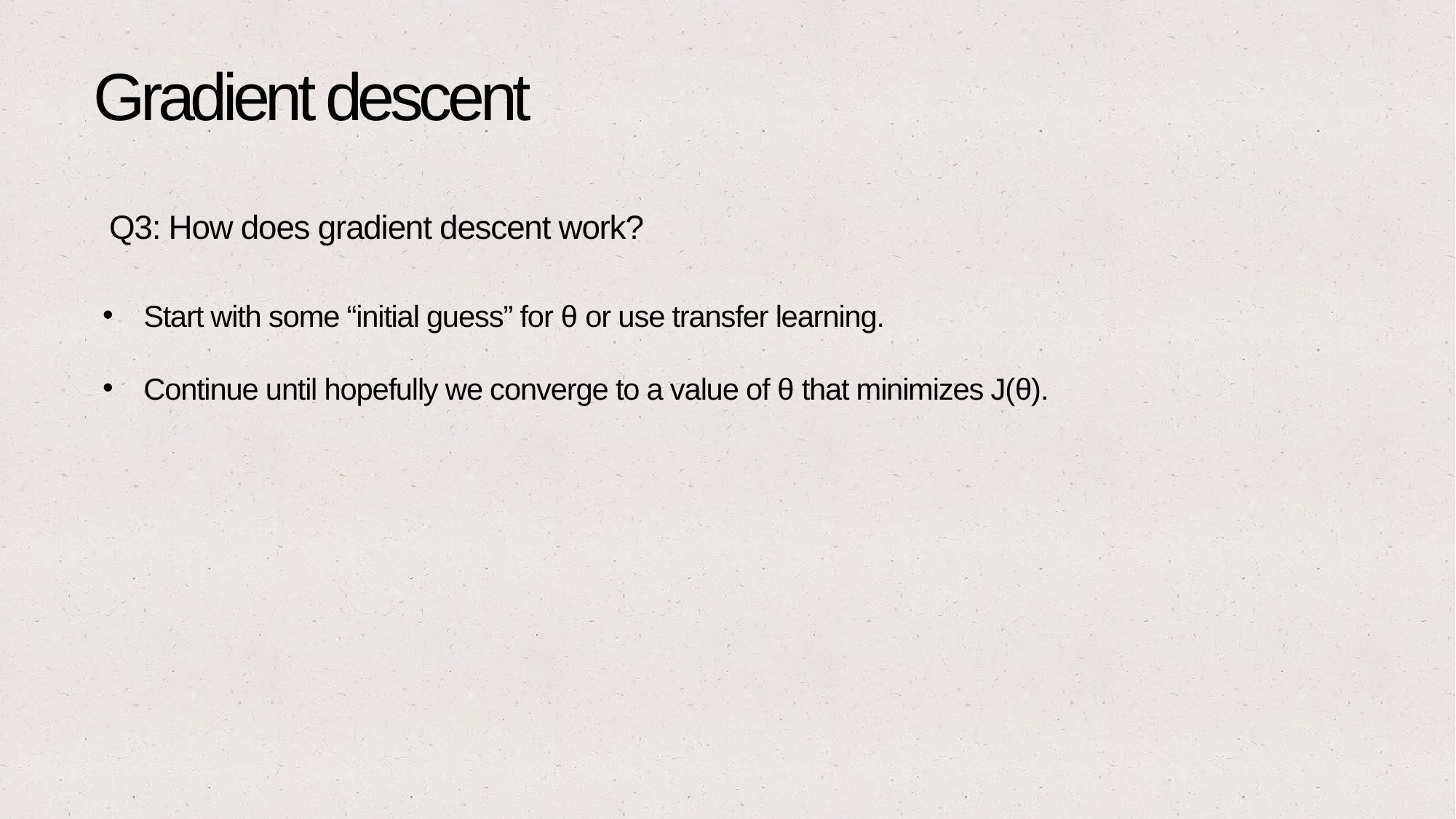

# Gradient descent
Q3: How does gradient descent work?
Start with some “initial guess” for θ or use transfer learning.

Continue until hopefully we converge to a value of θ that minimizes J(θ).